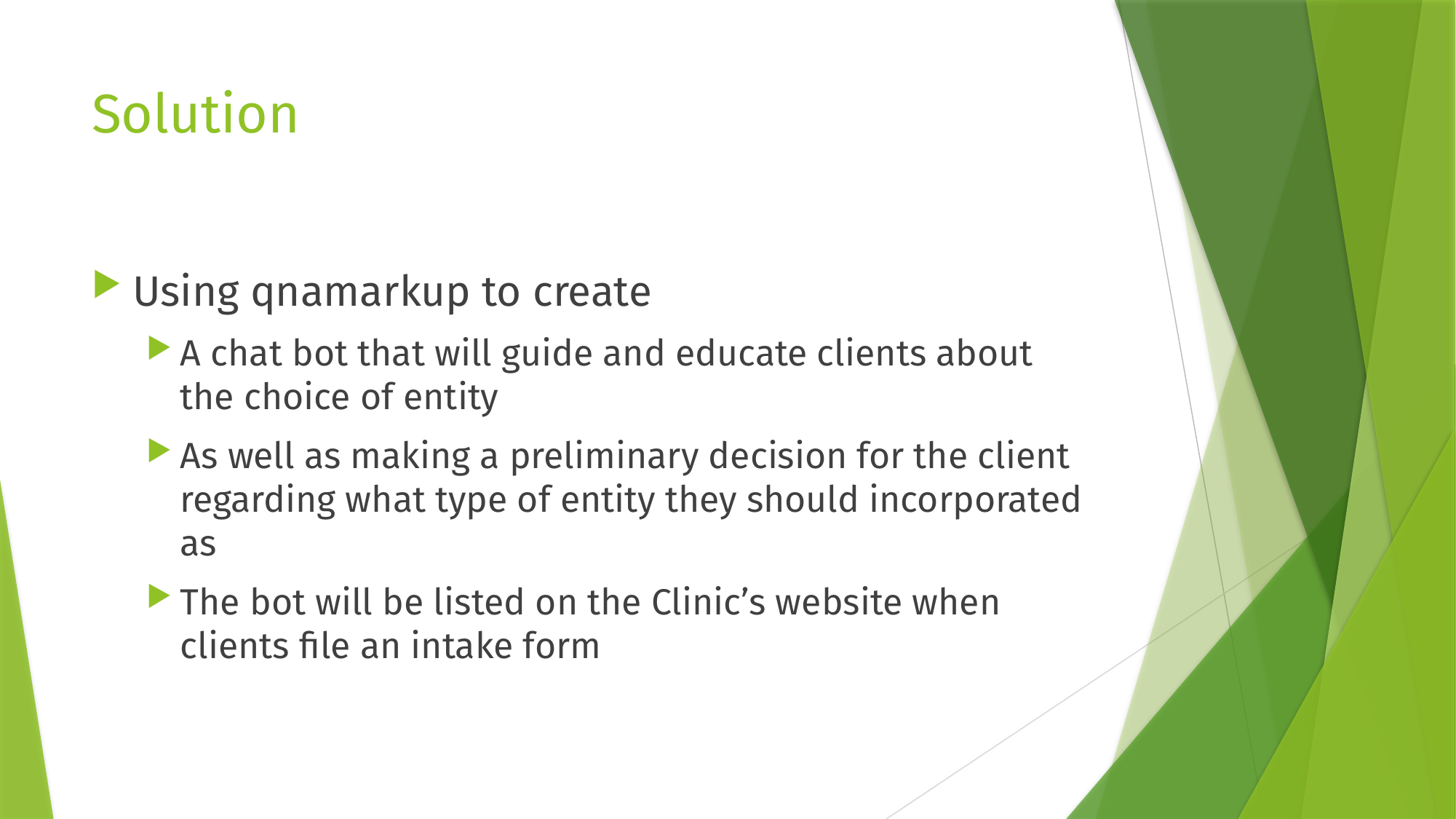

# Solution
Using qnamarkup to create
A chat bot that will guide and educate clients about the choice of entity
As well as making a preliminary decision for the client regarding what type of entity they should incorporated as
The bot will be listed on the Clinic’s website when clients file an intake form